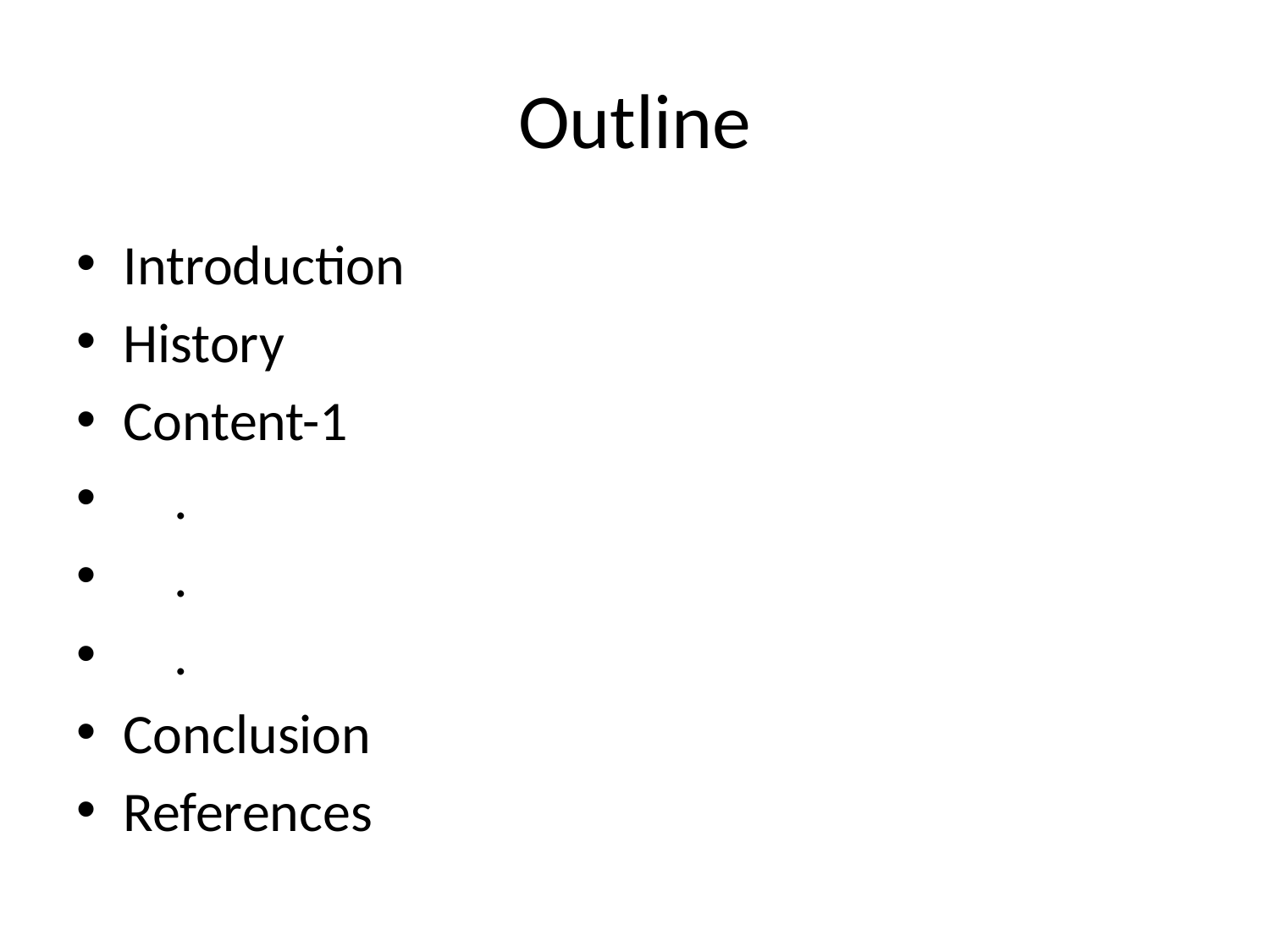

# Outline
Introduction
History
Content-1
    .
    .
    .
Conclusion
References